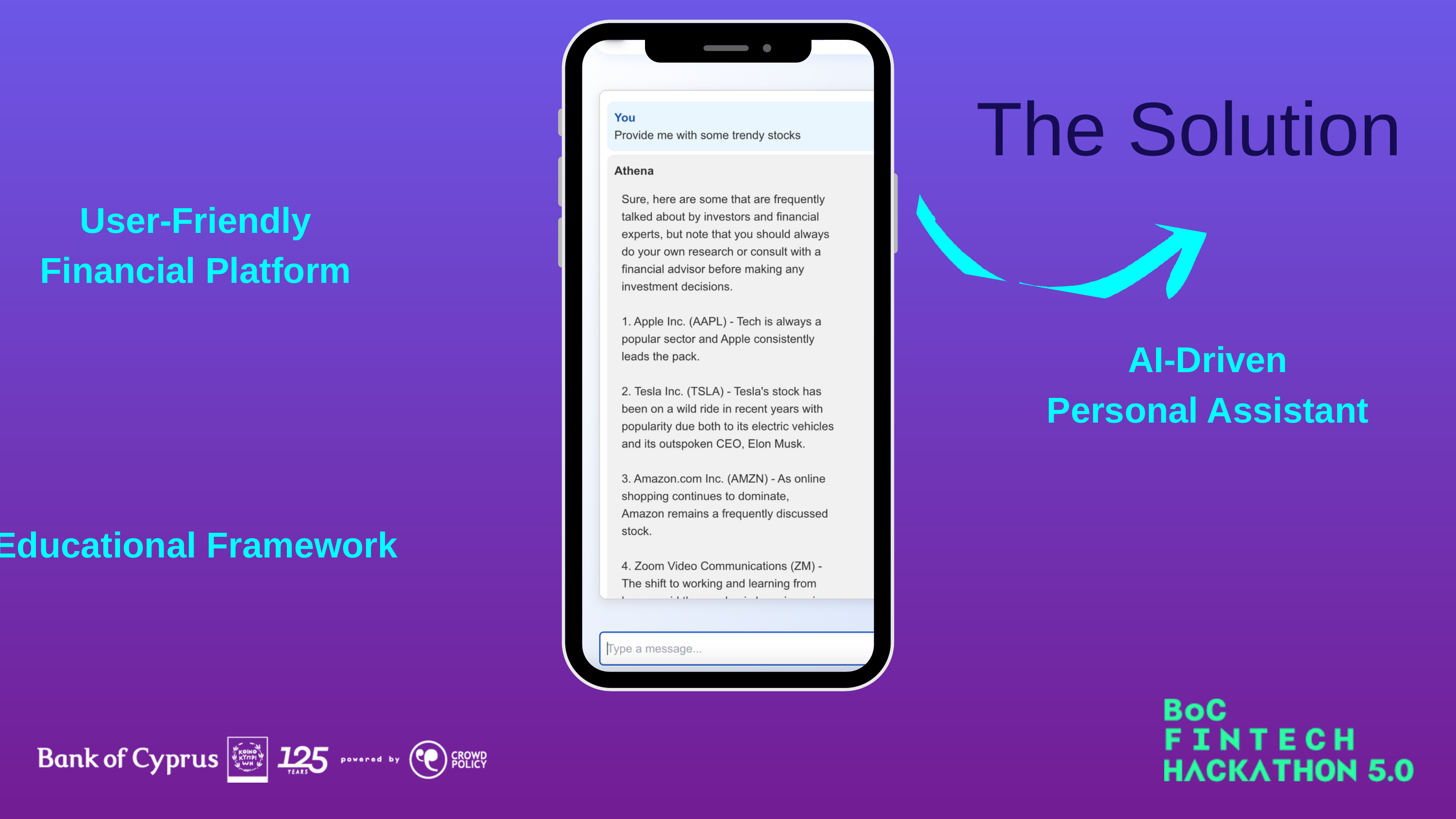

The Solution
User-Friendly
Financial Platform

AI-Driven
Personal Assistant
Educational Framework